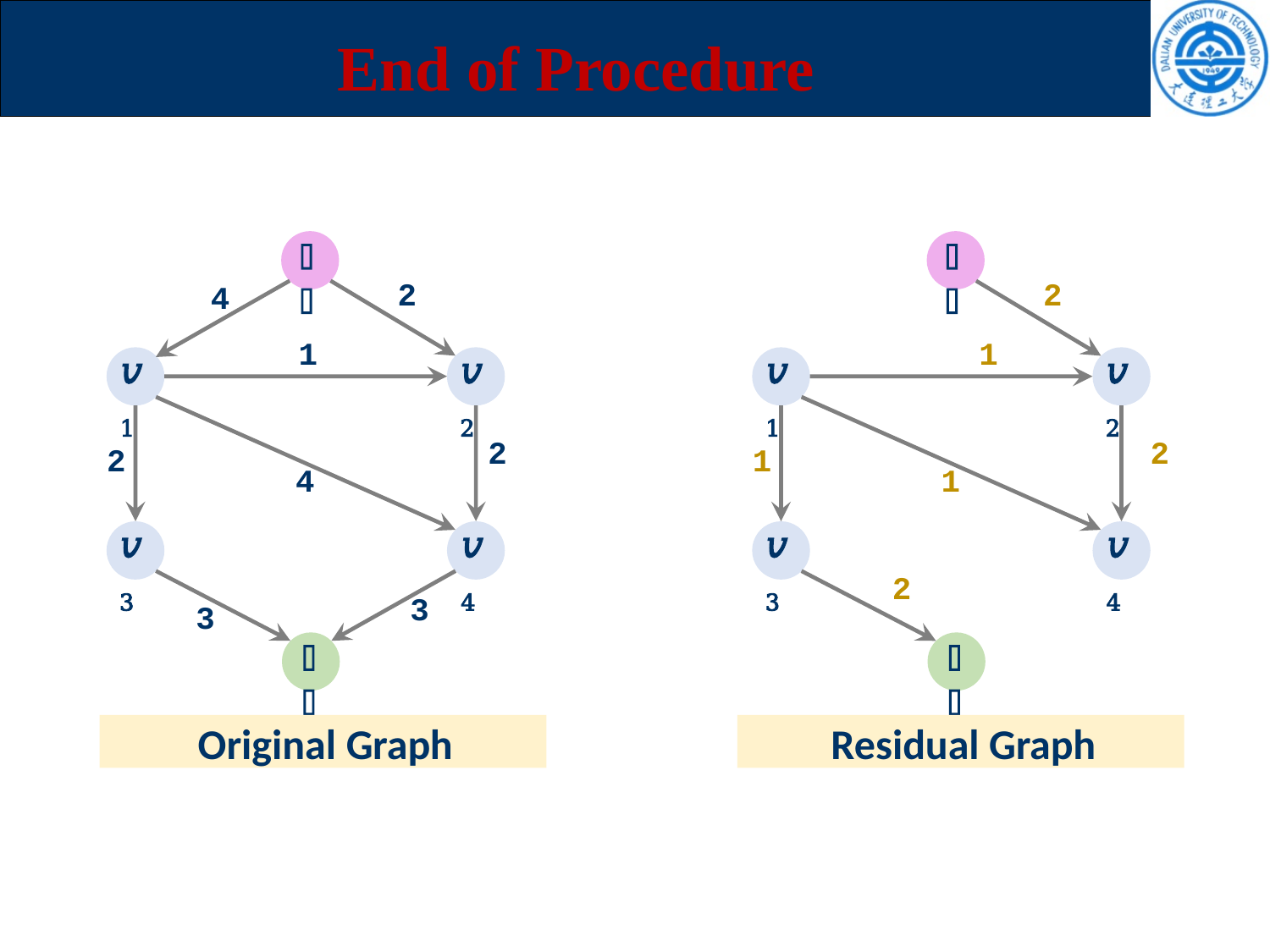

# End of Procedure
𝑠
𝑠

2
2
4

1
1
𝑣1
𝑣2
𝑣1
𝑣2

2
2
2
1
4
1
𝑣3
𝑣4
𝑣3
𝑣4

2
3
3
𝑡
𝑡

Original Graph
Residual Graph